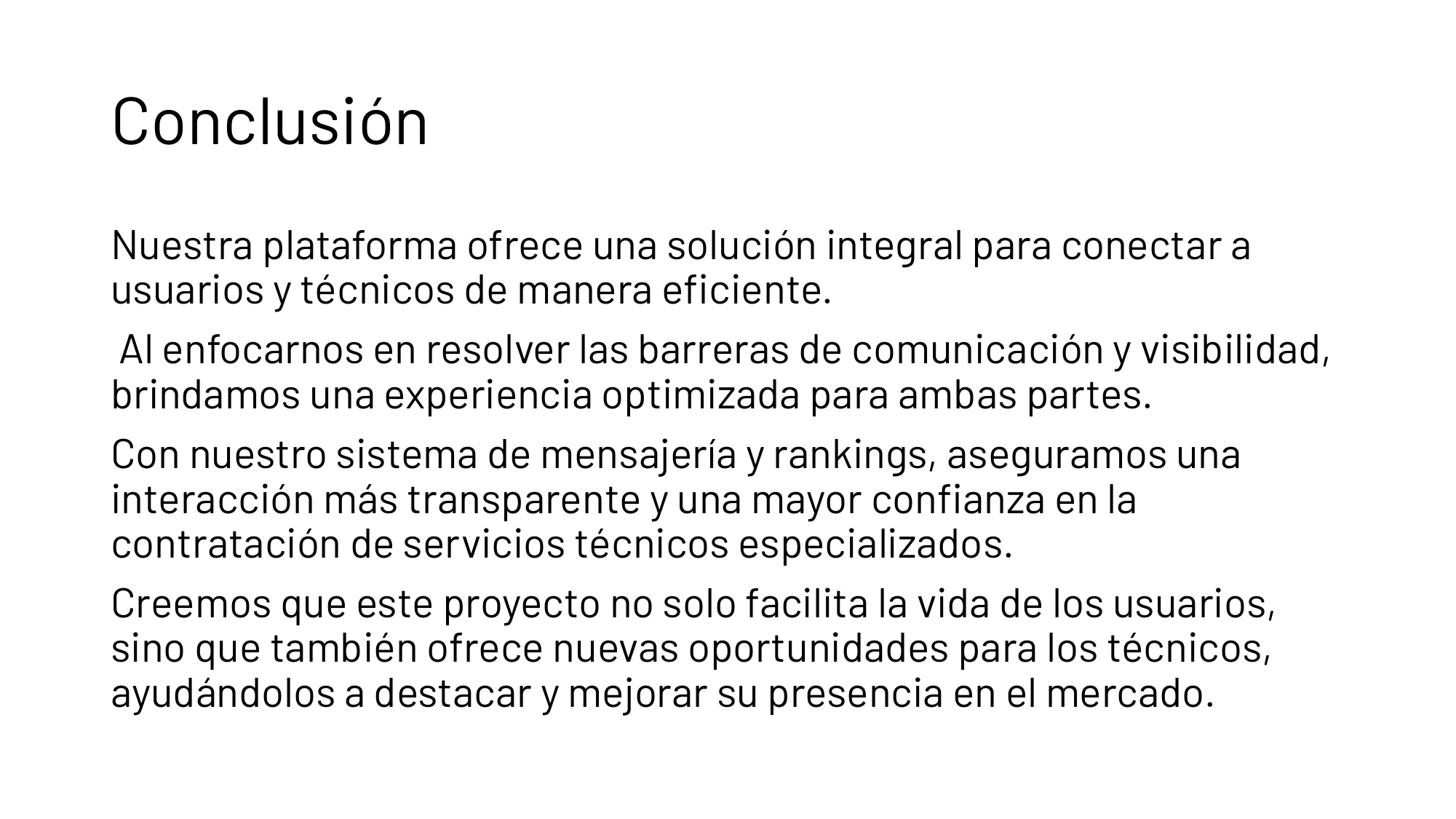

# Conclusión
Nuestra plataforma ofrece una solución integral para conectar a usuarios y técnicos de manera eficiente.
 Al enfocarnos en resolver las barreras de comunicación y visibilidad, brindamos una experiencia optimizada para ambas partes.
Con nuestro sistema de mensajería y rankings, aseguramos una interacción más transparente y una mayor confianza en la contratación de servicios técnicos especializados.
Creemos que este proyecto no solo facilita la vida de los usuarios, sino que también ofrece nuevas oportunidades para los técnicos, ayudándolos a destacar y mejorar su presencia en el mercado.